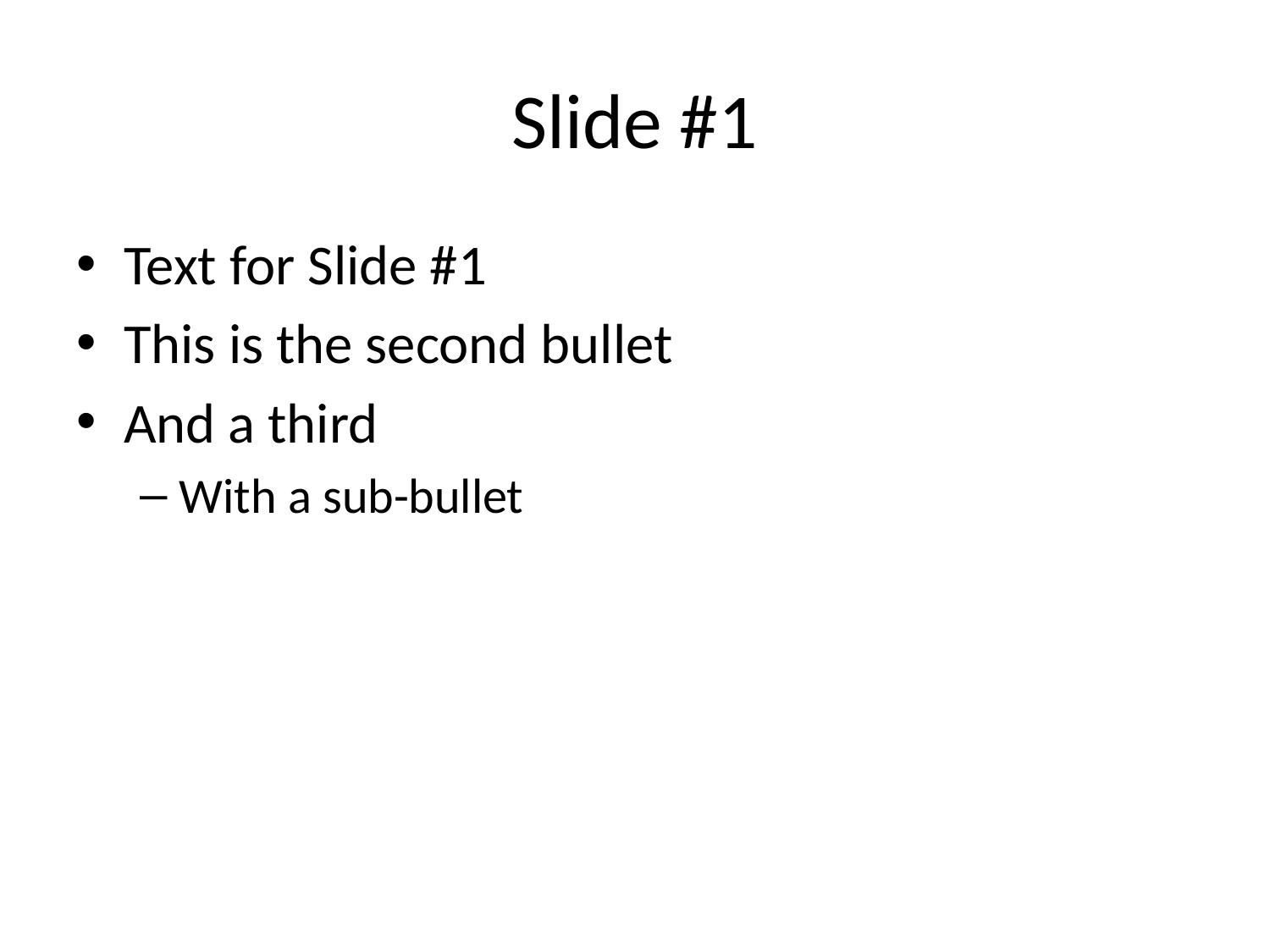

# Slide #1
Text for Slide #1
This is the second bullet
And a third
With a sub-bullet